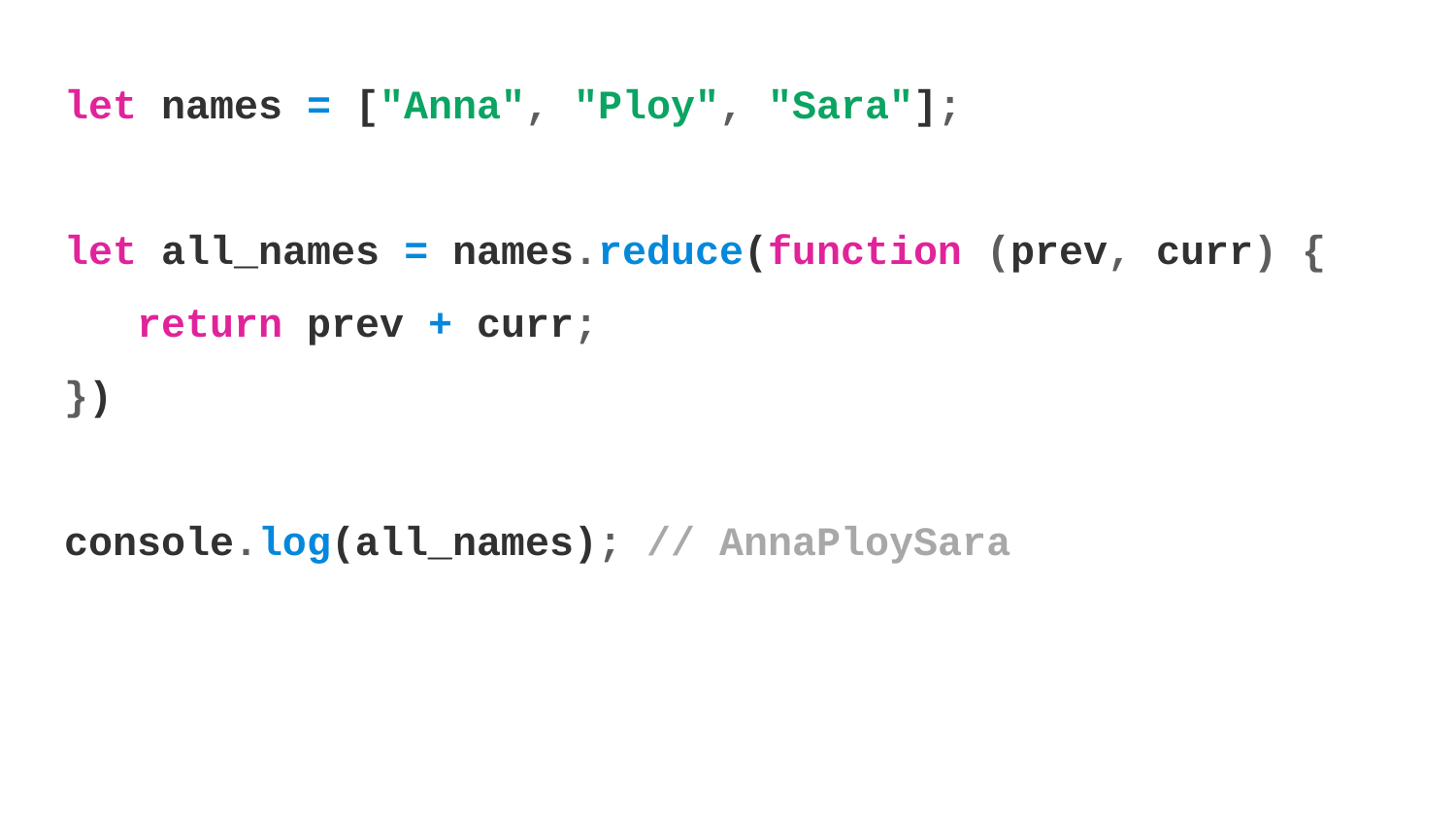

let names = ["Anna", "Ploy", "Sara"];

let all_names = names.reduce(function (prev, curr) {
   return prev + curr;
})

console.log(all_names); // AnnaPloySara